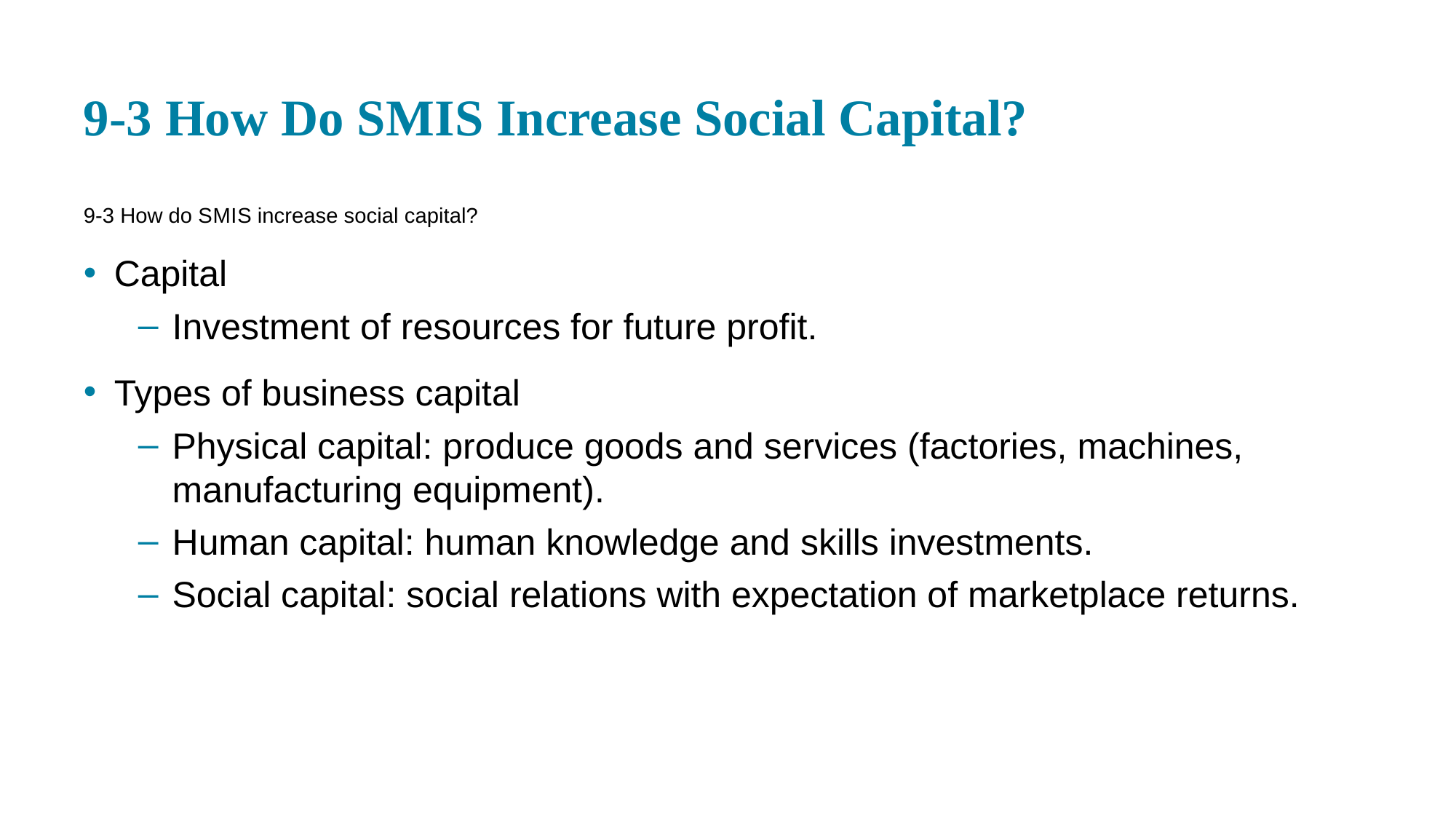

# 9-3 How Do S M I S Increase Social Capital?
9-3 How do S M I S increase social capital?
Capital
Investment of resources for future profit.
Types of business capital
Physical capital: produce goods and services (factories, machines, manufacturing equipment).
Human capital: human knowledge and skills investments.
Social capital: social relations with expectation of marketplace returns.